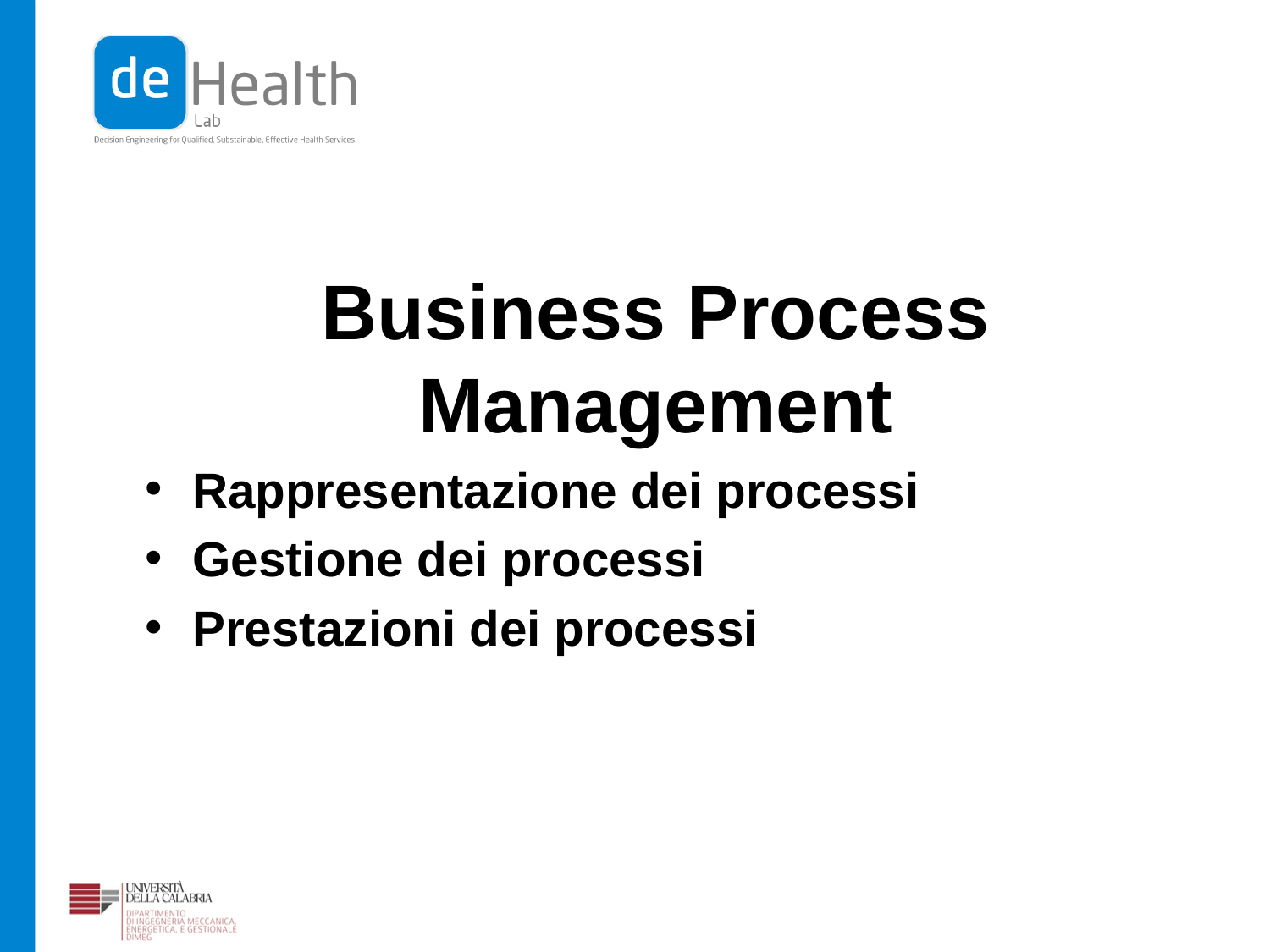

Business Process Management
Rappresentazione dei processi
Gestione dei processi
Prestazioni dei processi